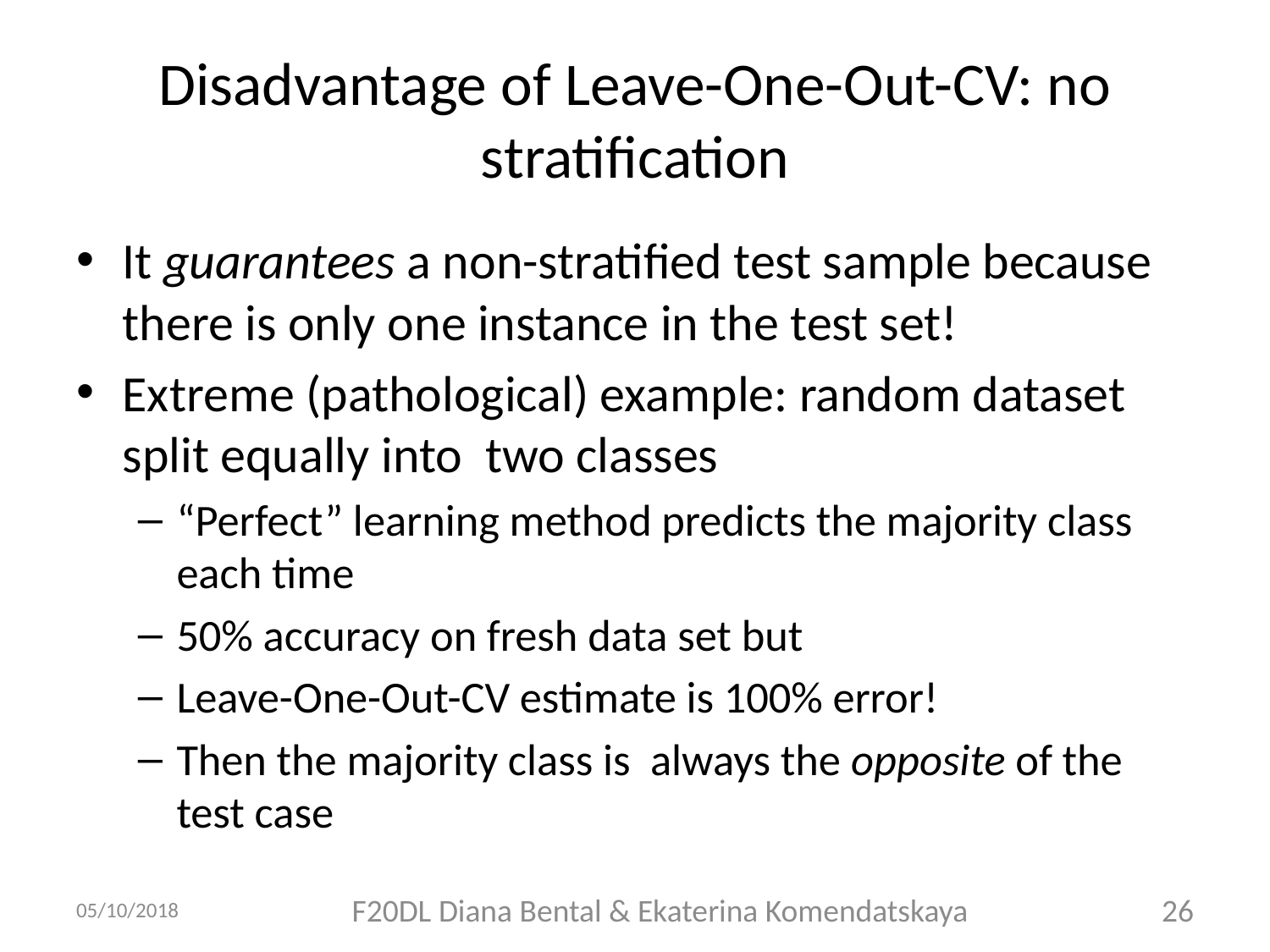

# Disadvantage of Leave-One-Out-CV: no stratification
It guarantees a non-stratified test sample because there is only one instance in the test set!
Extreme (pathological) example: random dataset split equally into  two classes
“Perfect” learning method predicts the majority class each time
50% accuracy on fresh data set but
Leave-One-Out-CV estimate is 100% error!
Then the majority class is  always the opposite of the test case

05/10/2018
F20DL Diana Bental & Ekaterina Komendatskaya
26